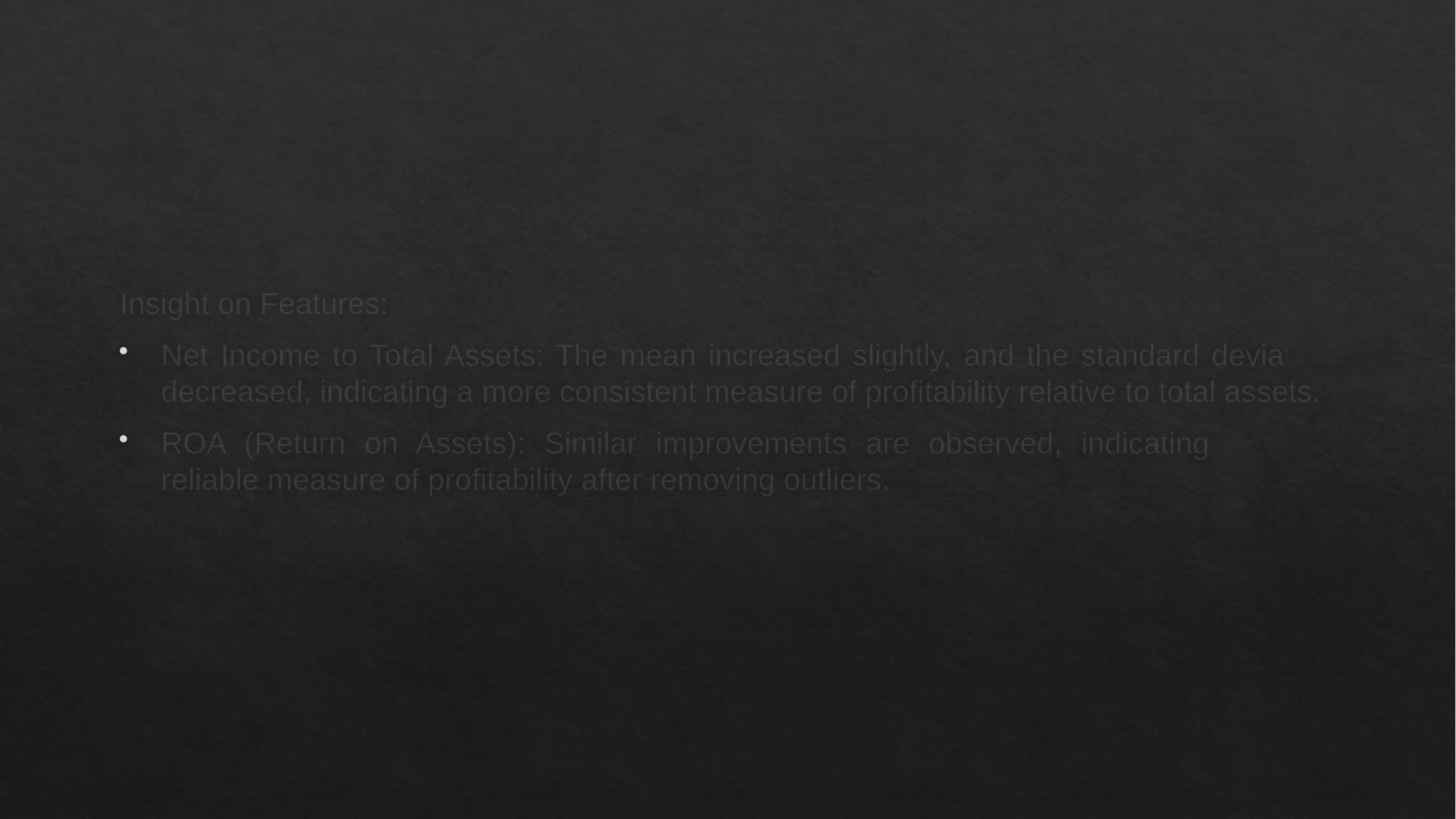

Insight on Features:
Net Income to Total Assets: The mean increased slightly, and the standard deviation decreased, indicating a more consistent measure of profitability relative to total assets.
ROA (Return on Assets): Similar improvements are observed, indicating a more reliable measure of profitability after removing outliers.